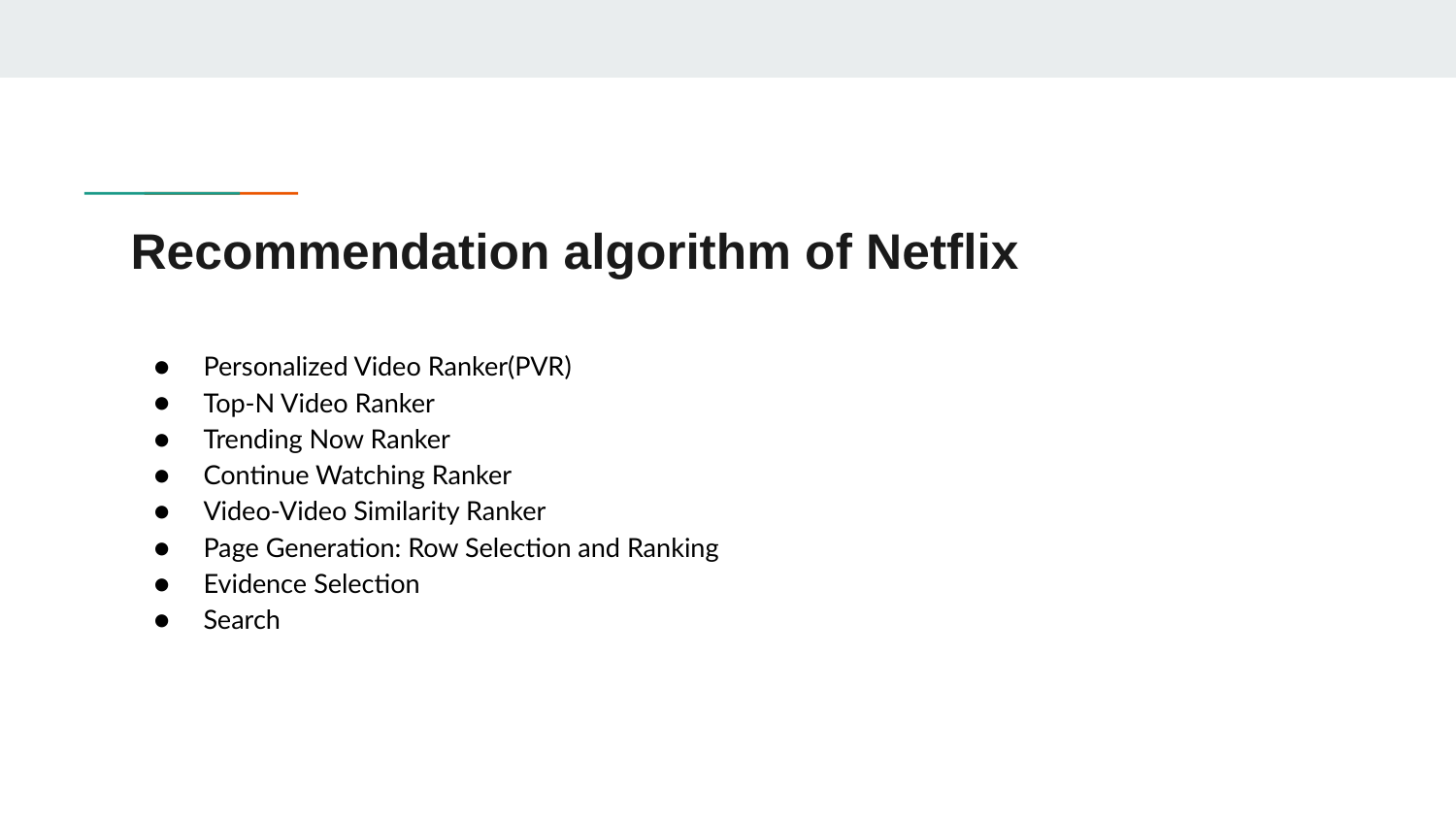

# Recommendation algorithm of Netflix
Personalized Video Ranker(PVR)
Top-N Video Ranker
Trending Now Ranker
Continue Watching Ranker
Video-Video Similarity Ranker
Page Generation: Row Selection and Ranking
Evidence Selection
Search